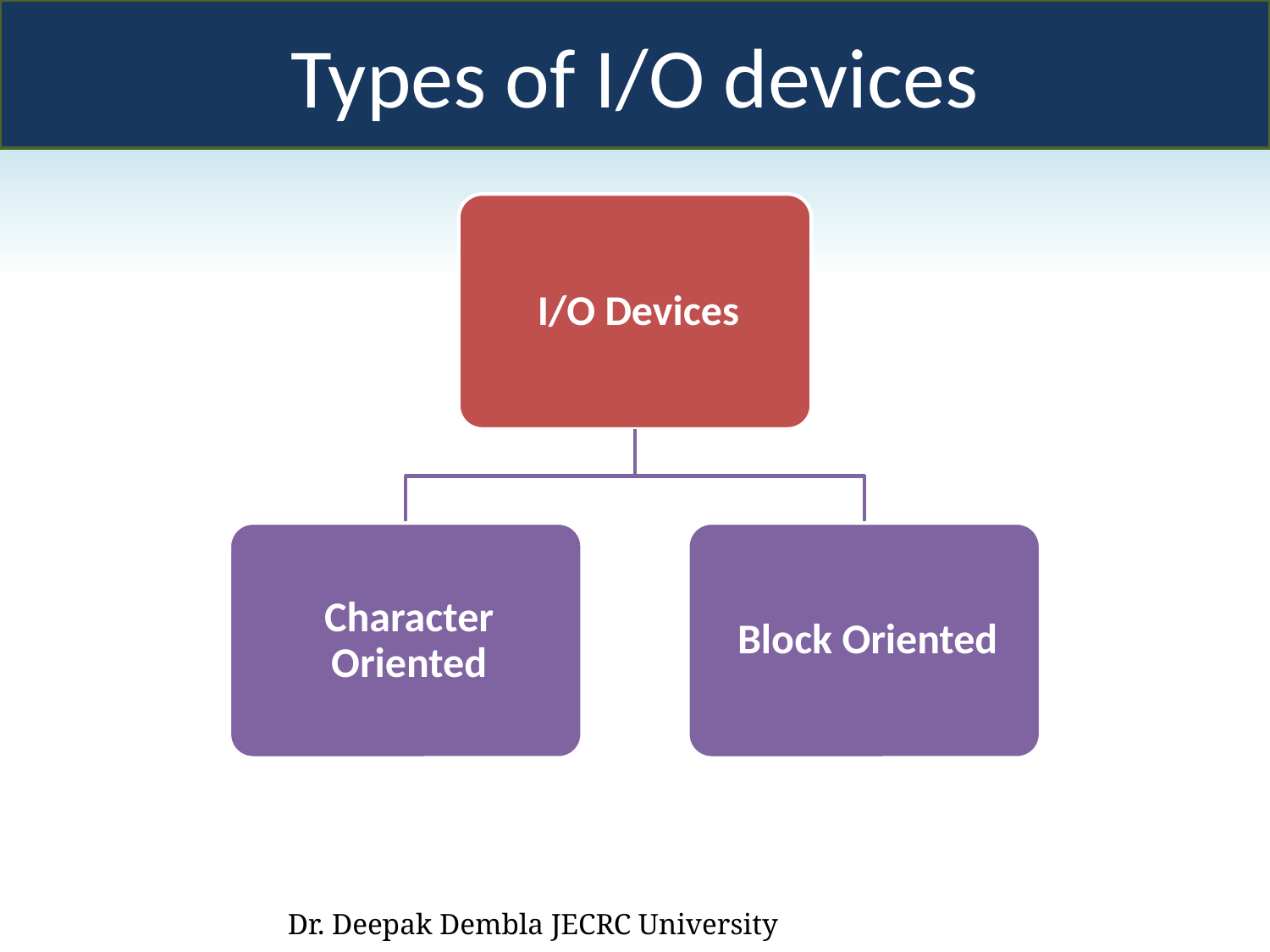

Types of I/O devices
I/O Devices
Character Oriented
Block Oriented